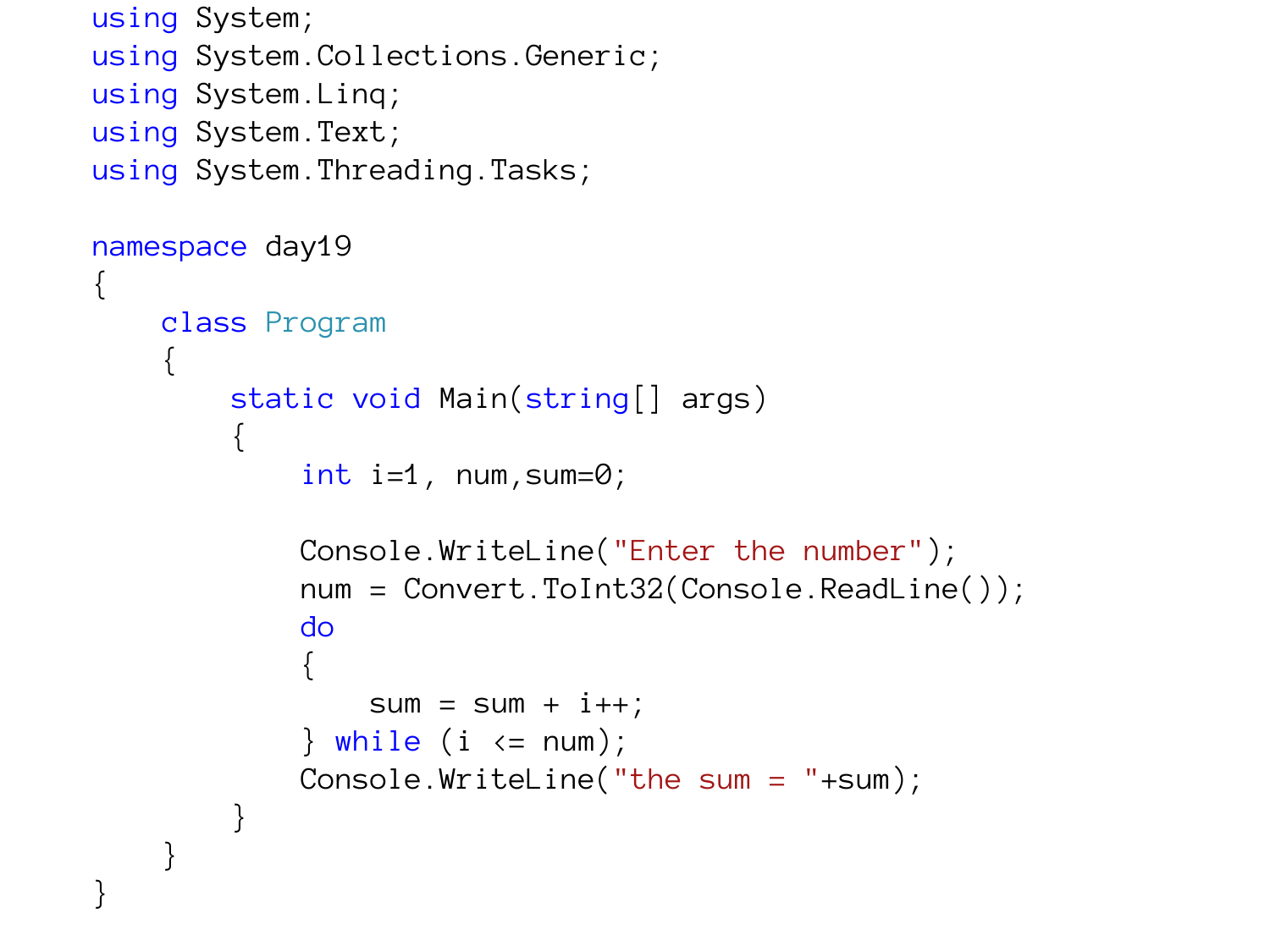

using System;
using System.Collections.Generic;
using System.Linq;
using System.Text;
using System.Threading.Tasks;

namespace day19
{
    class Program
    {
        static void Main(string[] args)
        {
            int i=1, num,sum=0;

            Console.WriteLine("Enter the number");
            num = Convert.ToInt32(Console.ReadLine());
            do
            {
                sum = sum + i++;
            } while (i <= num);
            Console.WriteLine("the sum = "+sum);
        }
    }
}